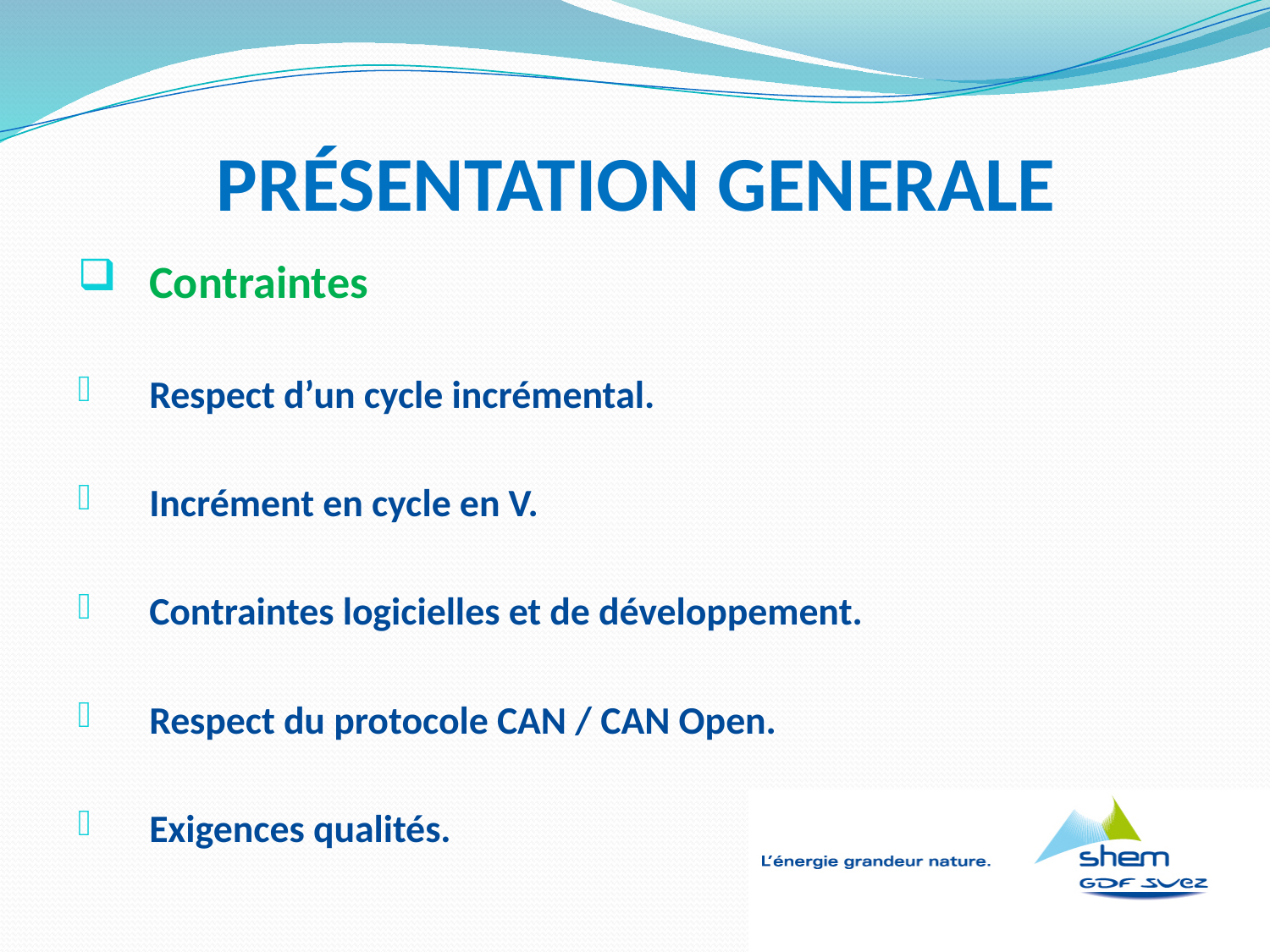

# PRÉSENTATION GENERALE
Contraintes

Respect d’un cycle incrémental.

Incrément en cycle en V.

Contraintes logicielles et de développement.

Respect du protocole CAN / CAN Open.

Exigences qualités.